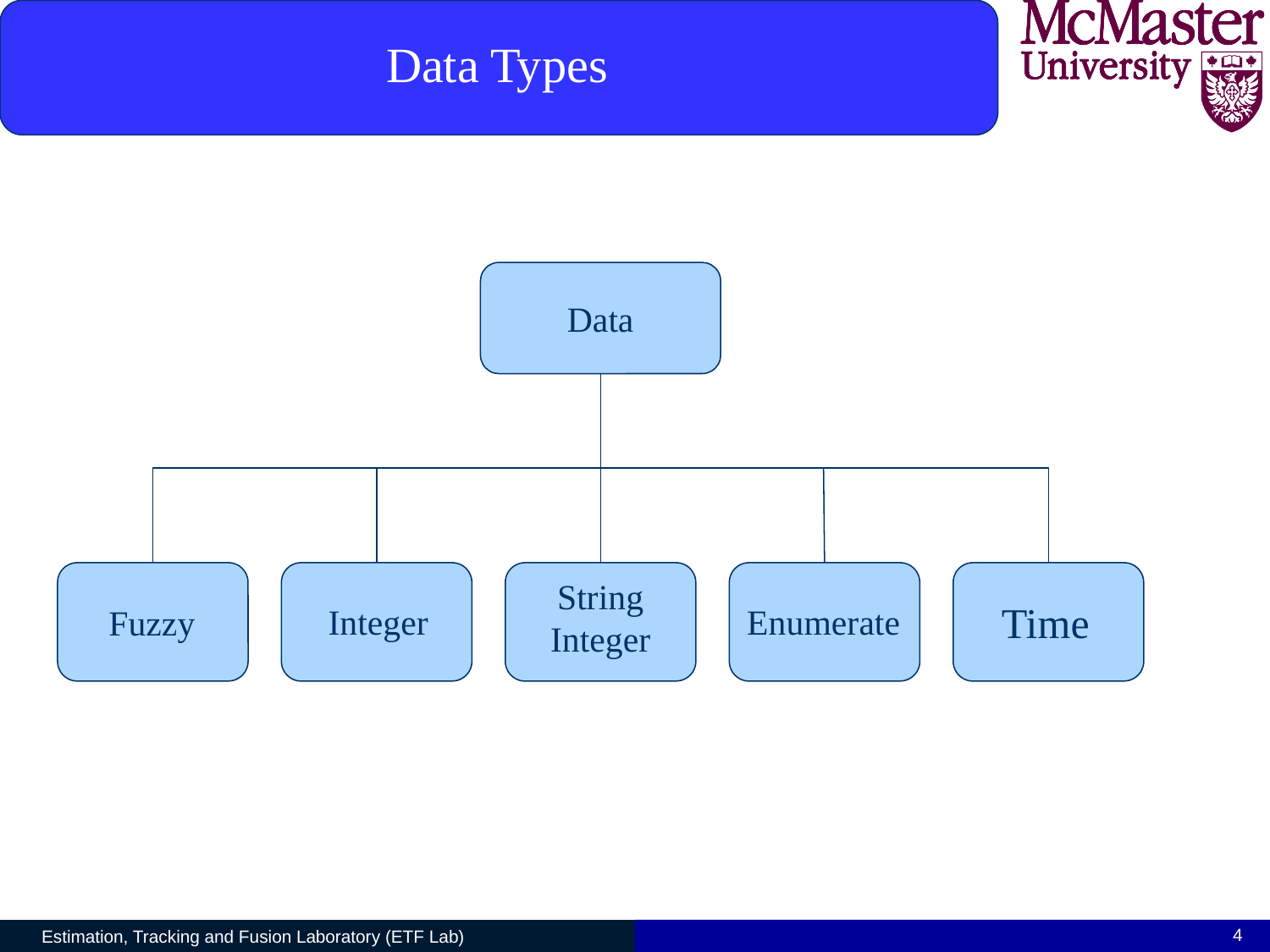

Data Types

Data

String
Integer
Time
Integer
Enumerate
Fuzzy